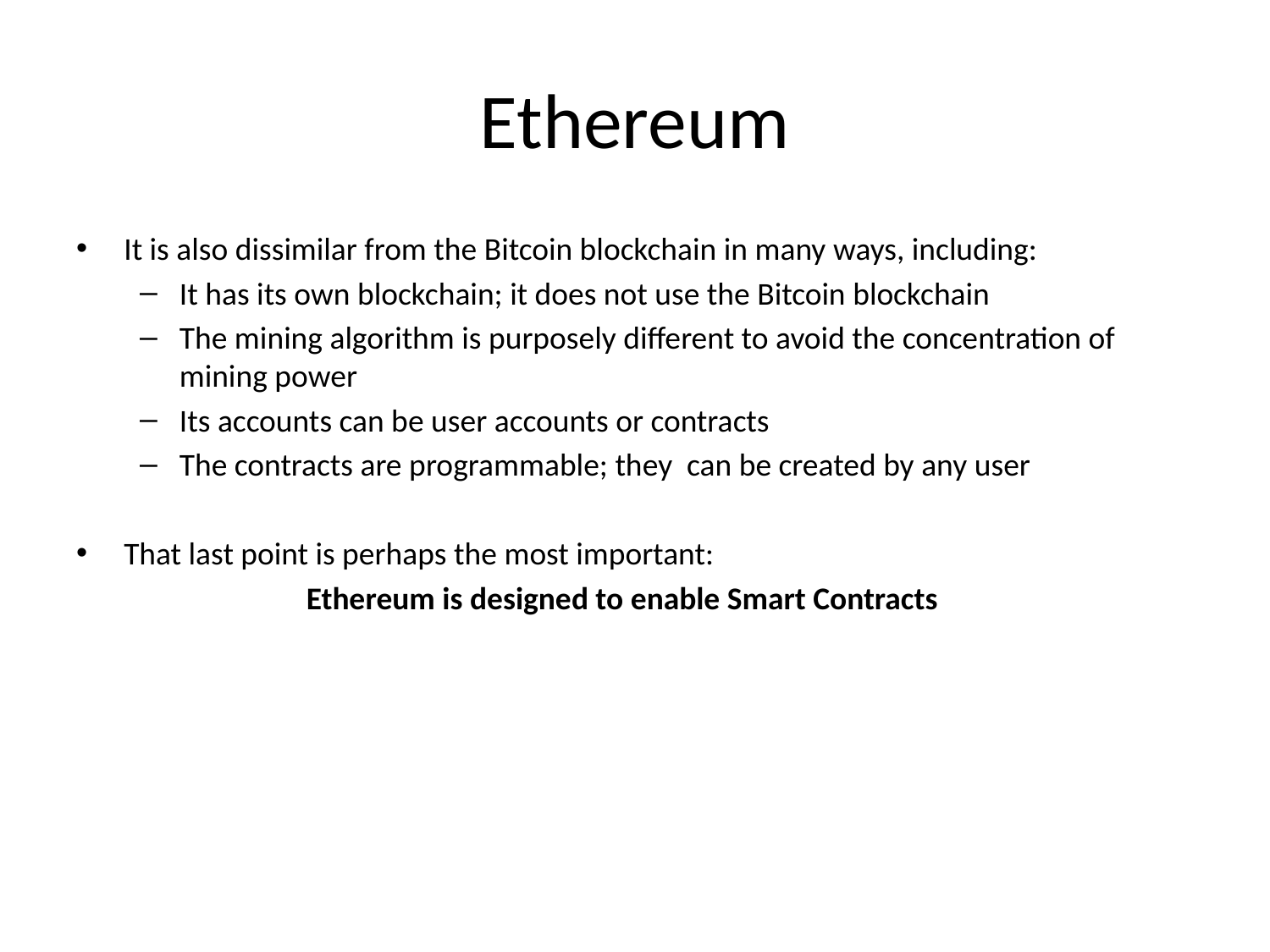

# Ethereum
It is also dissimilar from the Bitcoin blockchain in many ways, including:
It has its own blockchain; it does not use the Bitcoin blockchain
The mining algorithm is purposely different to avoid the concentration of mining power
Its accounts can be user accounts or contracts
The contracts are programmable; they  can be created by any user

That last point is perhaps the most important:
		Ethereum is designed to enable Smart Contracts